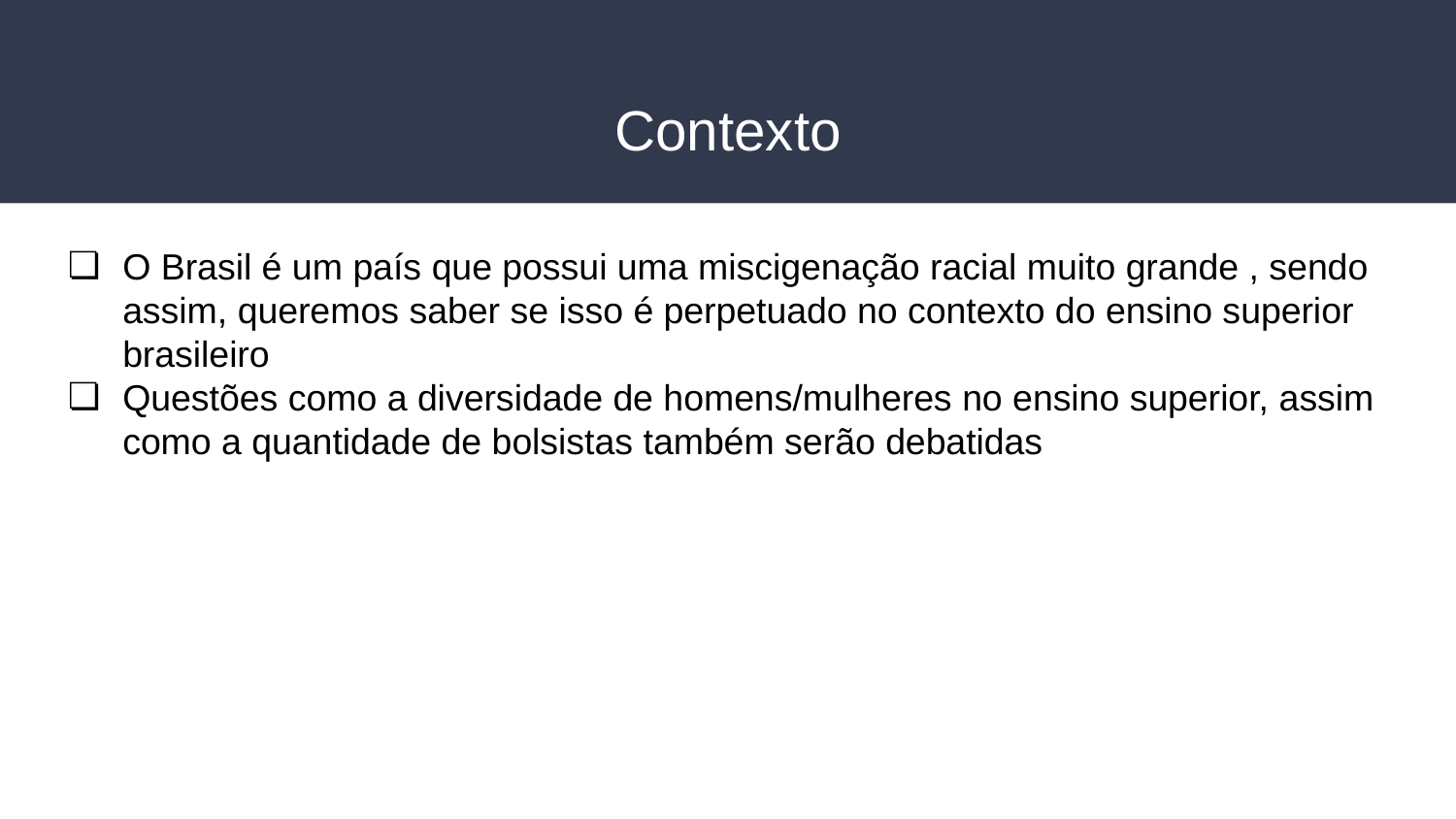

# Contexto
O Brasil é um país que possui uma miscigenação racial muito grande , sendo assim, queremos saber se isso é perpetuado no contexto do ensino superior brasileiro
Questões como a diversidade de homens/mulheres no ensino superior, assim como a quantidade de bolsistas também serão debatidas